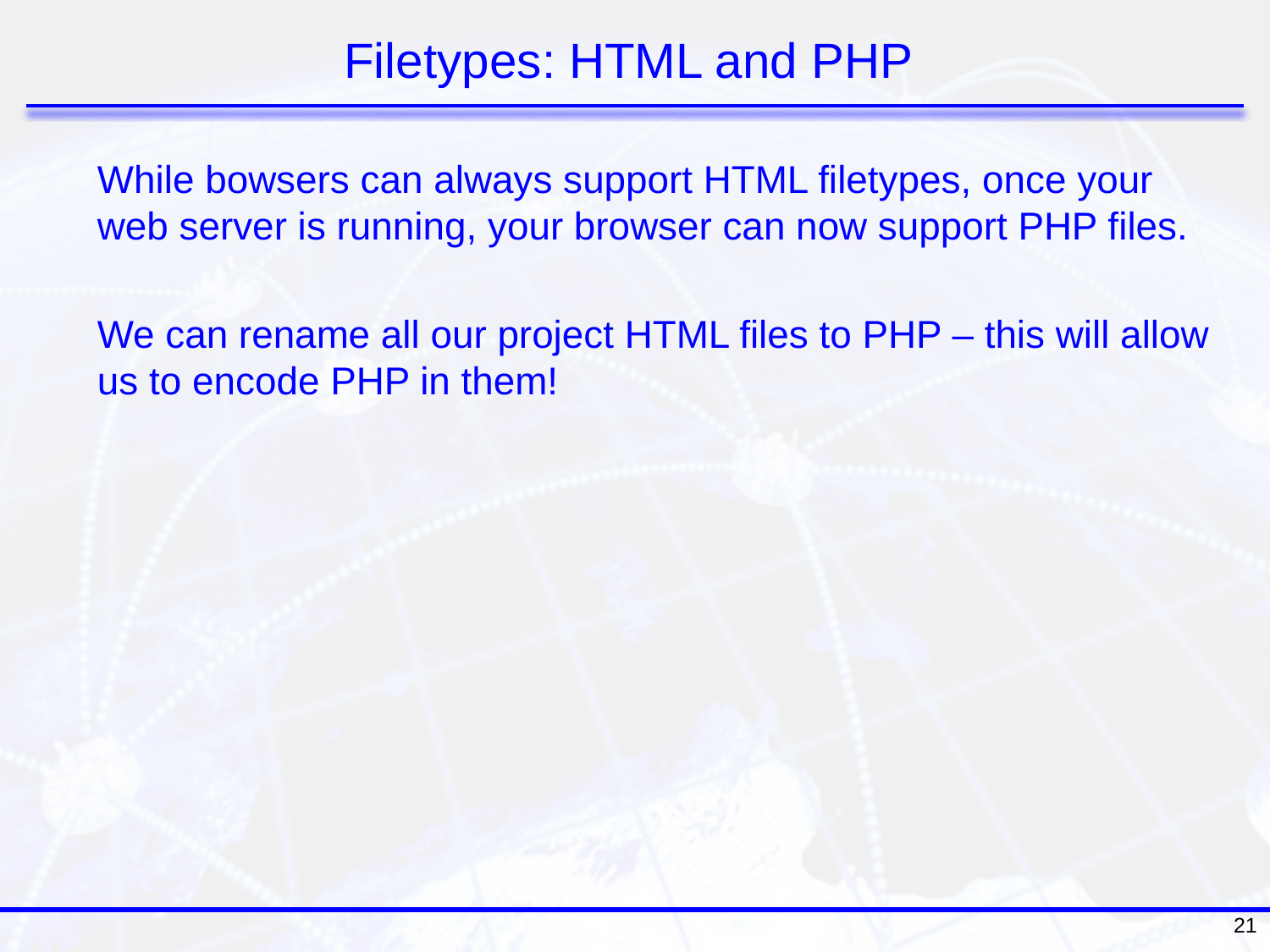

# Filetypes: HTML and PHP
While bowsers can always support HTML filetypes, once your web server is running, your browser can now support PHP files.

We can rename all our project HTML files to PHP – this will allow us to encode PHP in them!

21